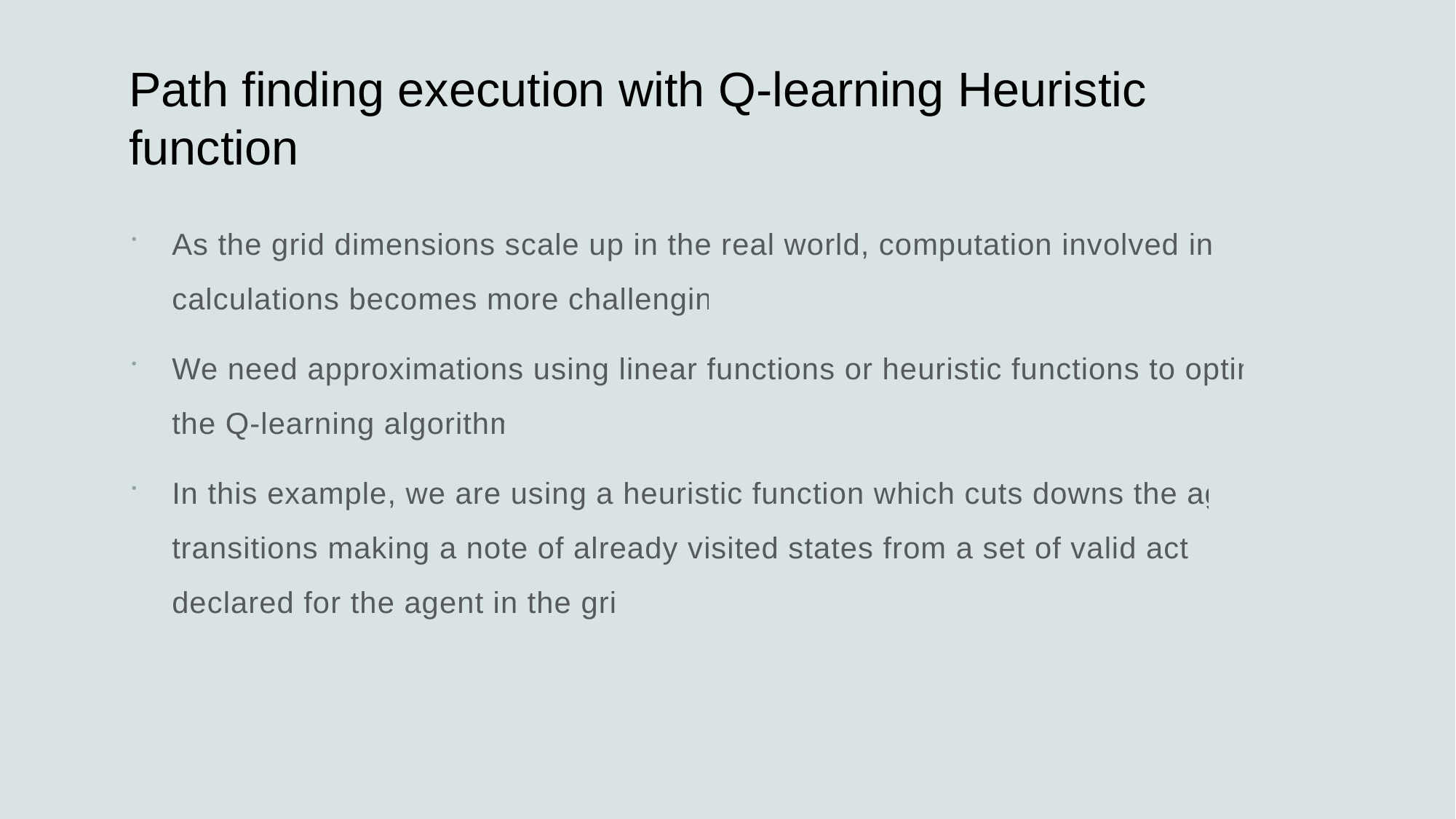

# Path finding execution with Q-learning Heuristic function
As the grid dimensions scale up in the real world, computation involved in this calculations becomes more challenging.
We need approximations using linear functions or heuristic functions to optimize the Q-learning algorithm.
In this example, we are using a heuristic function which cuts downs the agent transitions making a note of already visited states from a set of valid actions declared for the agent in the grid.